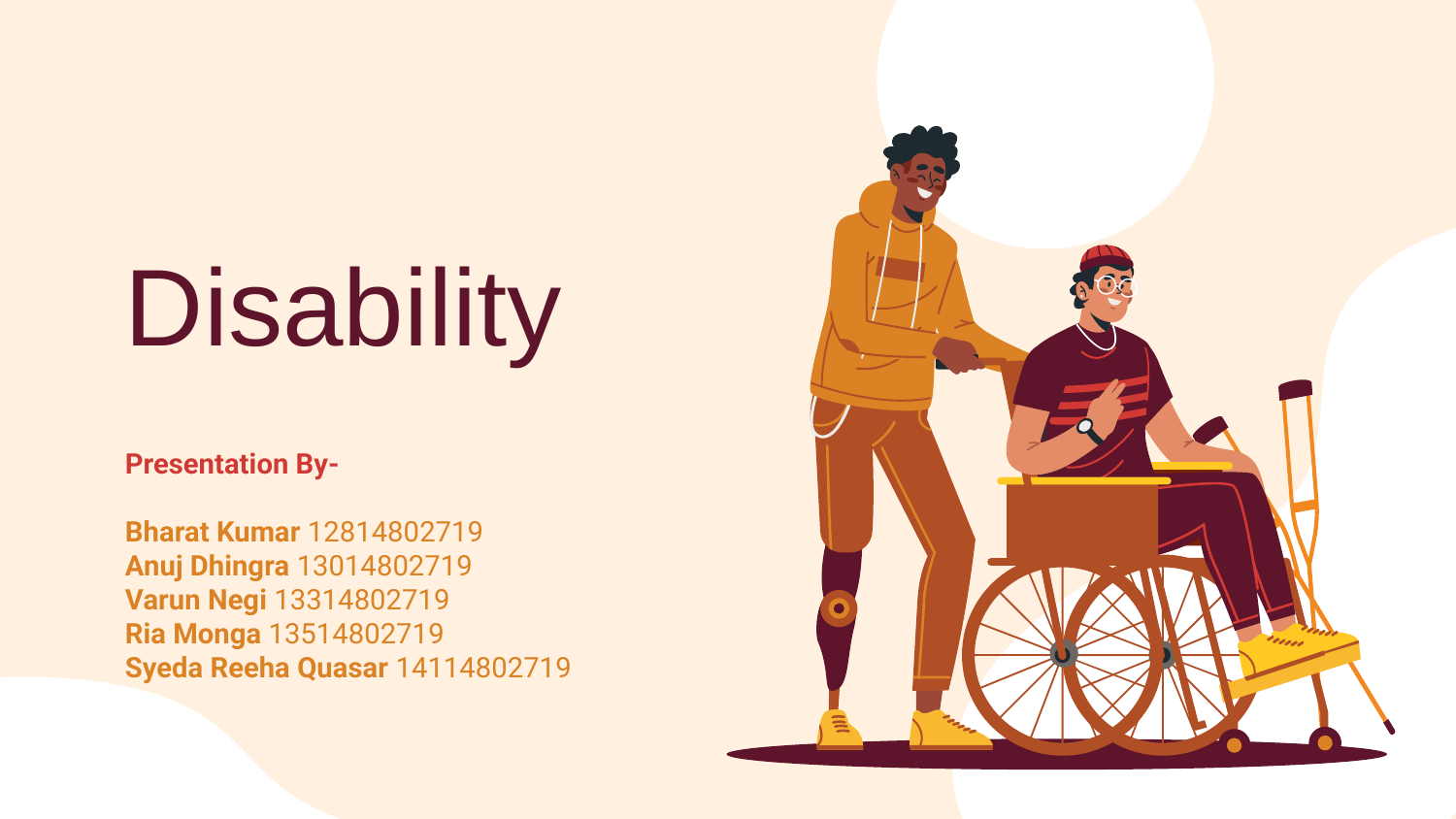

# Disability

Presentation By-

Bharat Kumar 12814802719
Anuj Dhingra 13014802719
Varun Negi 13314802719
Ria Monga 13514802719
Syeda Reeha Quasar 14114802719